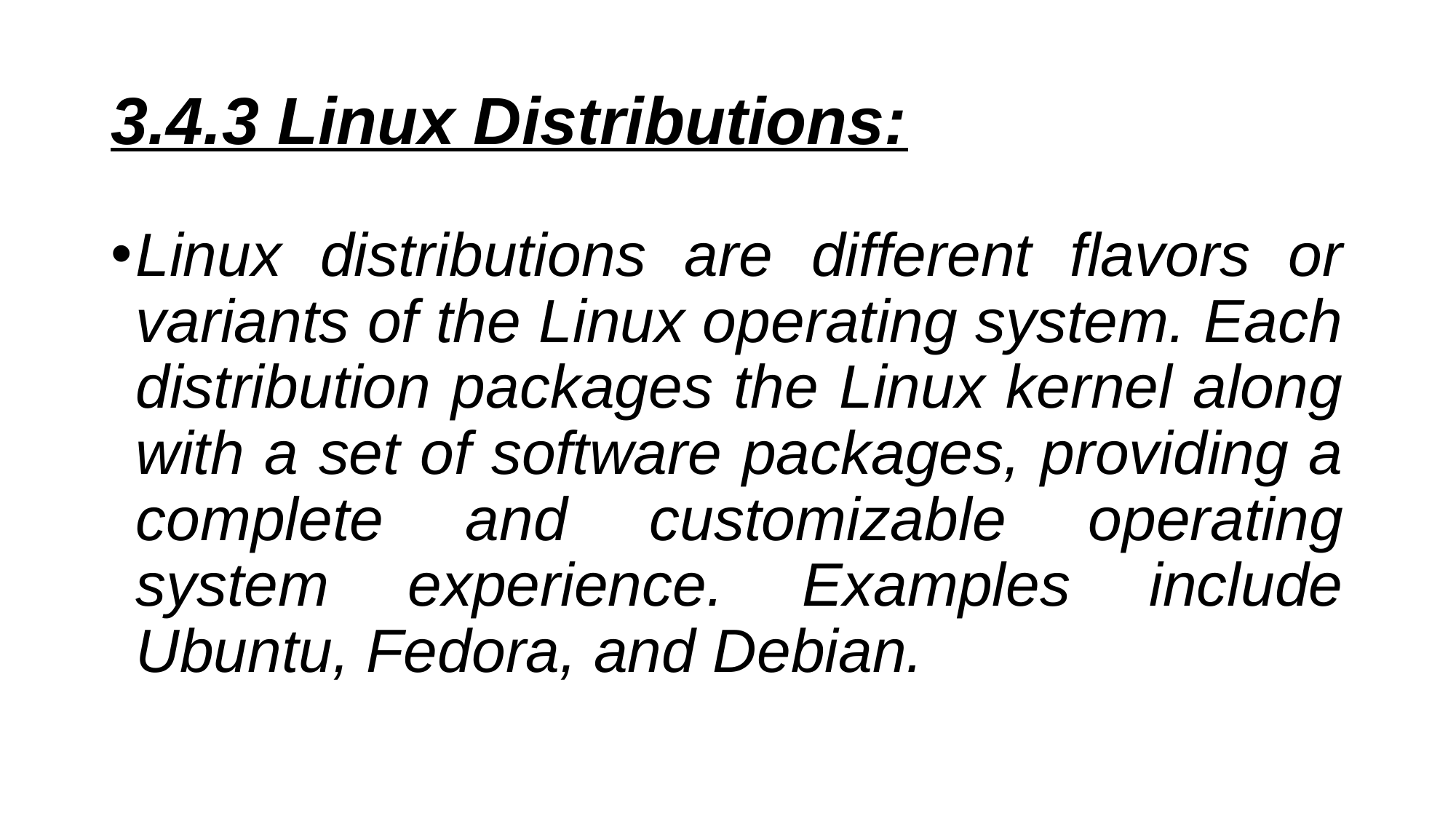

# 3.4.3 Linux Distributions:
Linux distributions are different flavors or variants of the Linux operating system. Each distribution packages the Linux kernel along with a set of software packages, providing a complete and customizable operating system experience. Examples include Ubuntu, Fedora, and Debian.